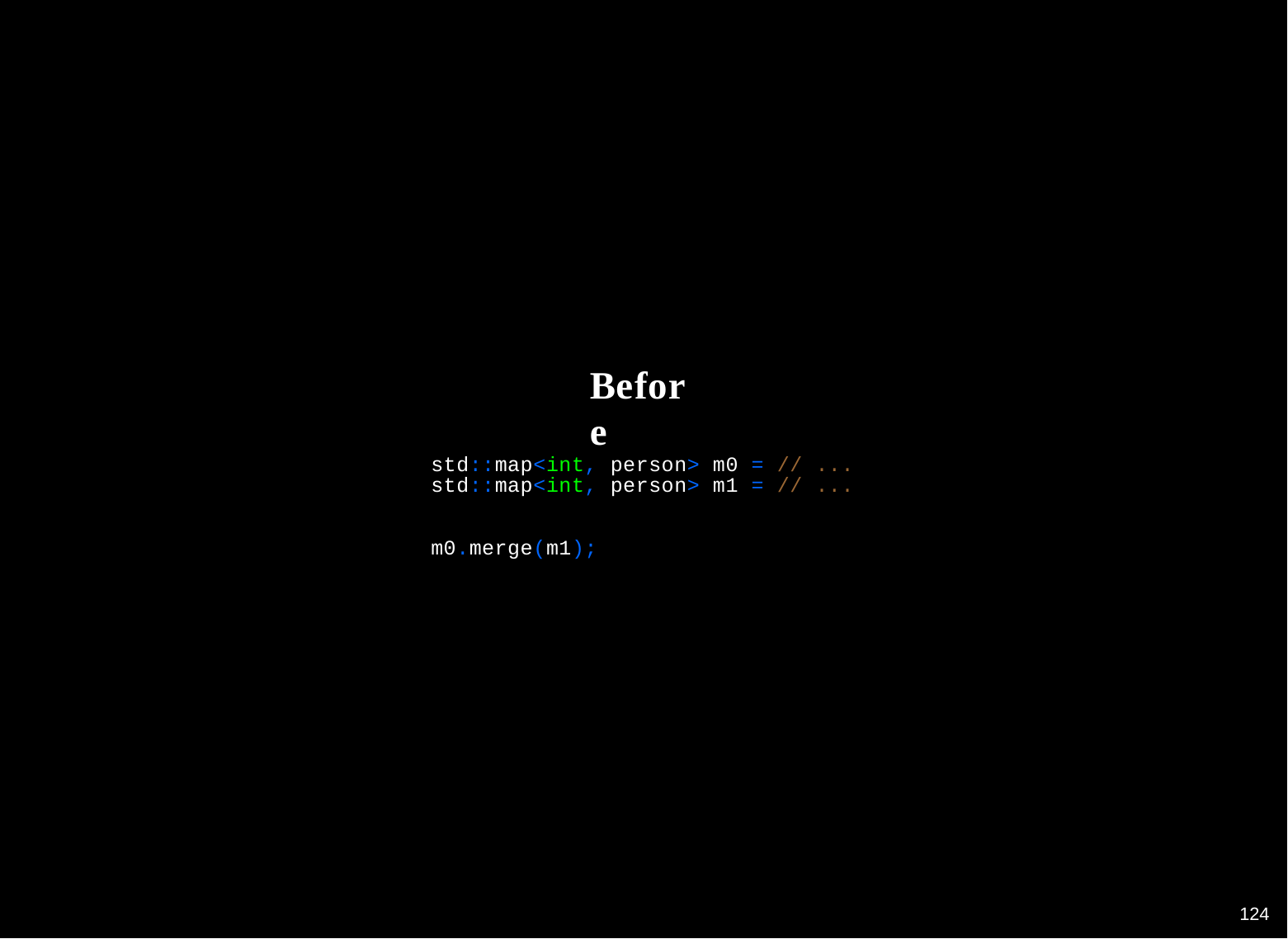

Before
std::map<int, person> m0 = // ... std::map<int, person> m1 = // ...

m0.merge(m1);

124